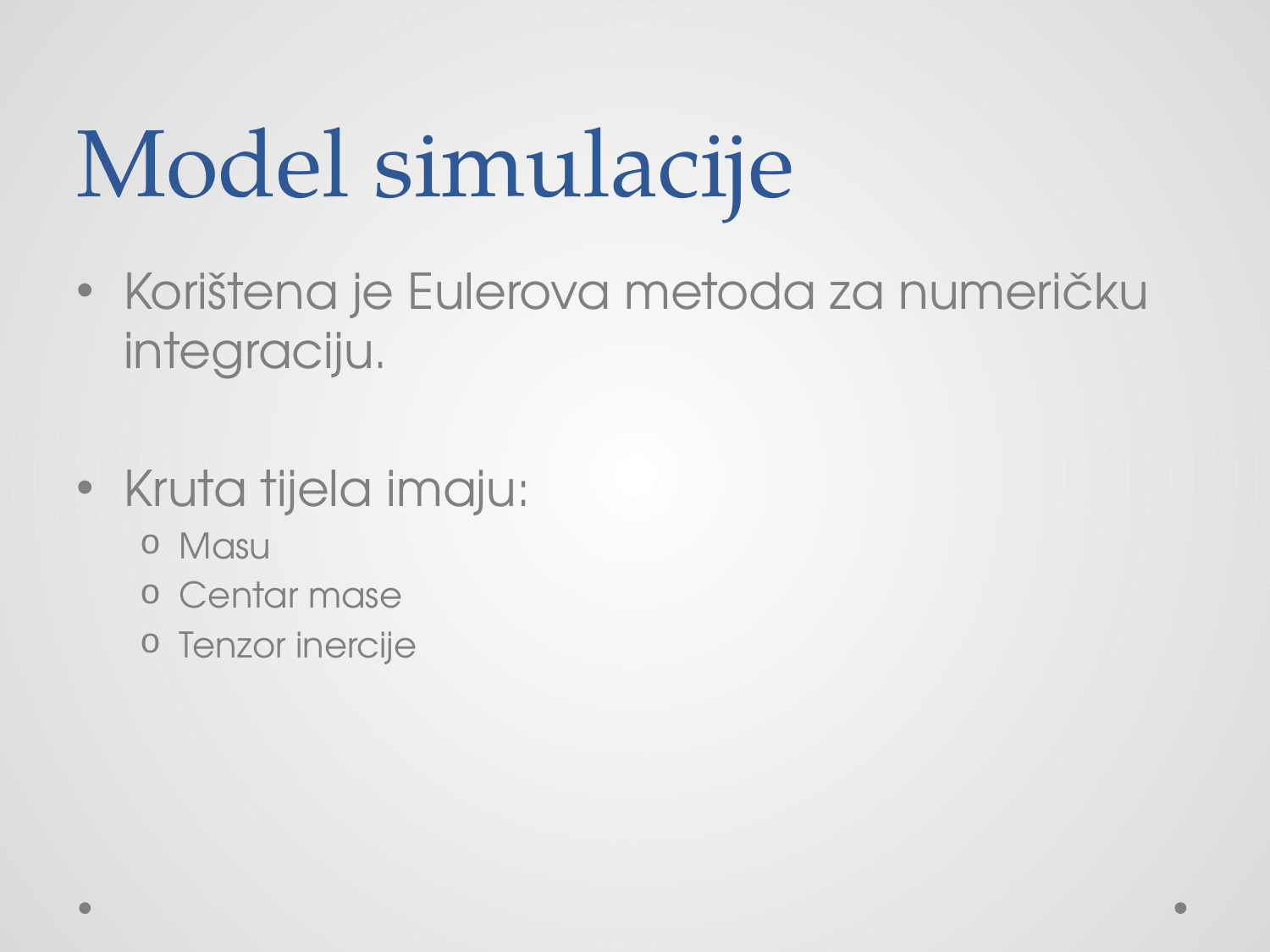

# Model simulacije
Korištena je Eulerova metoda za numeričku integraciju.

Kruta tijela imaju:
Masu
Centar mase
Tenzor inercije